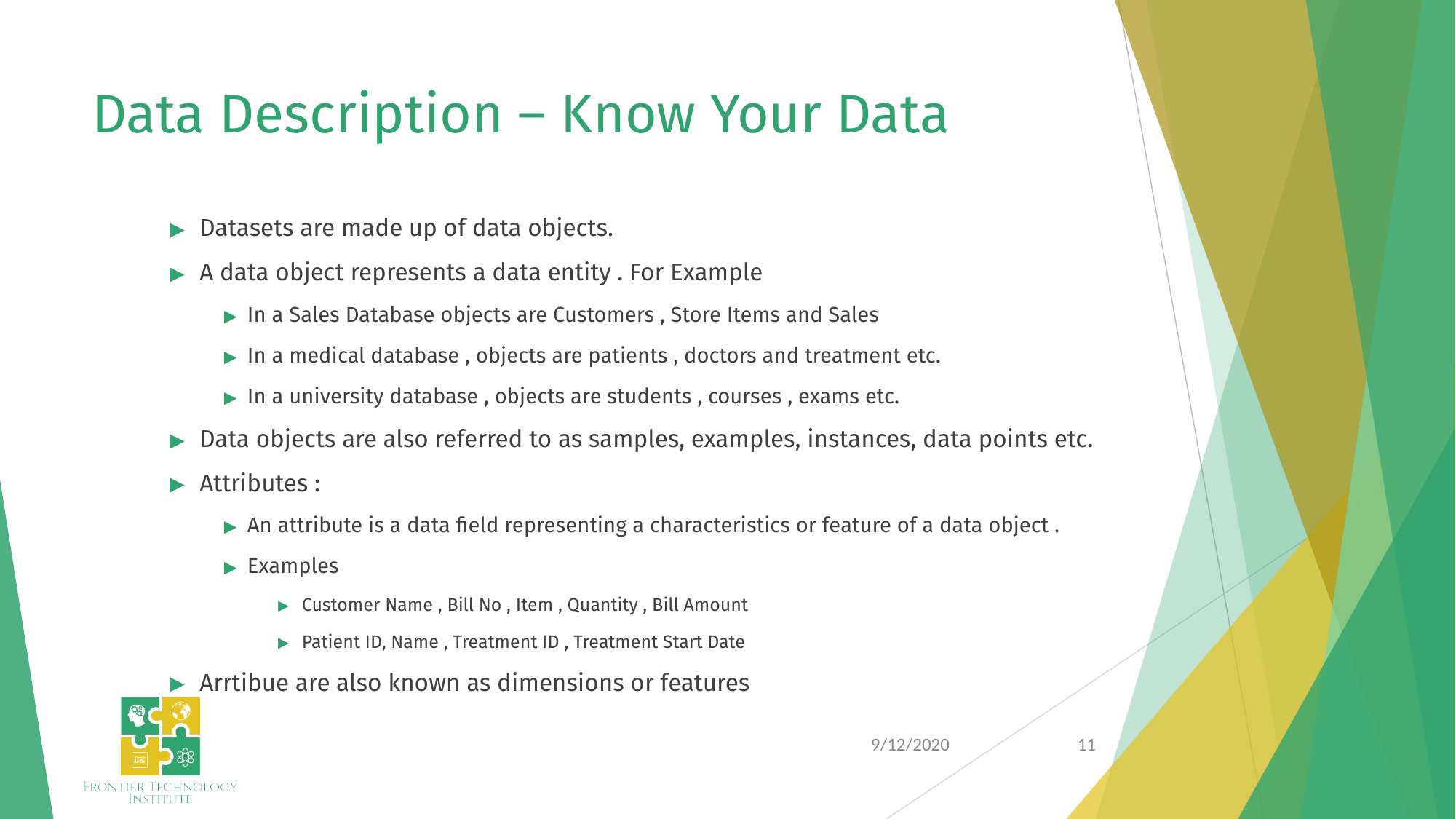

# Data Description – Know Your Data
Datasets are made up of data objects.
A data object represents a data entity . For Example
In a Sales Database objects are Customers , Store Items and Sales
In a medical database , objects are patients , doctors and treatment etc.
In a university database , objects are students , courses , exams etc.
Data objects are also referred to as samples, examples, instances, data points etc.
Attributes :
An attribute is a data field representing a characteristics or feature of a data object .
Examples
Customer Name , Bill No , Item , Quantity , Bill Amount
Patient ID, Name , Treatment ID , Treatment Start Date
Arrtibue are also known as dimensions or features
9/12/2020
11